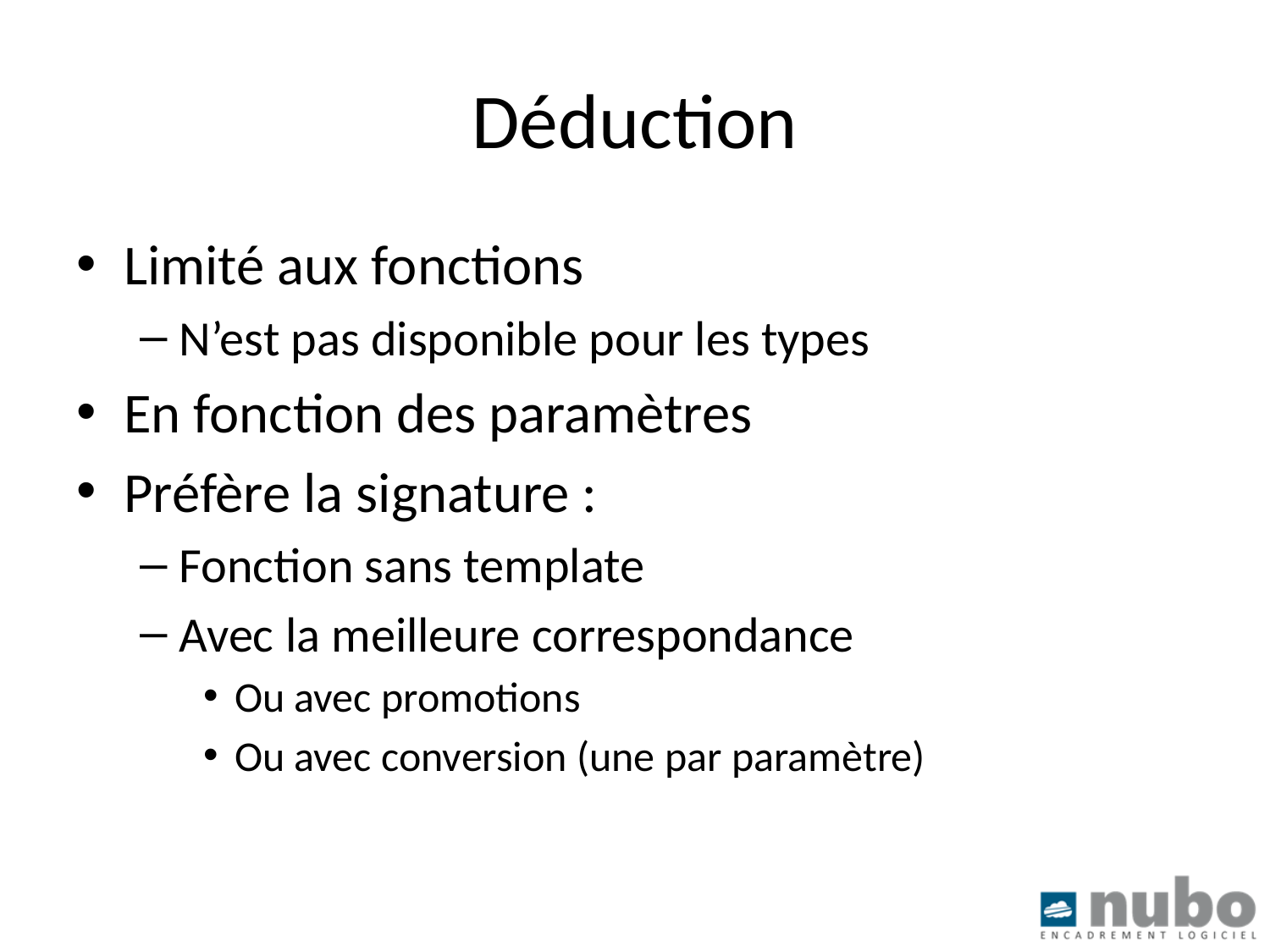

# Déduction
Limité aux fonctions
N’est pas disponible pour les types
En fonction des paramètres
Préfère la signature :
Fonction sans template
Avec la meilleure correspondance
Ou avec promotions
Ou avec conversion (une par paramètre)